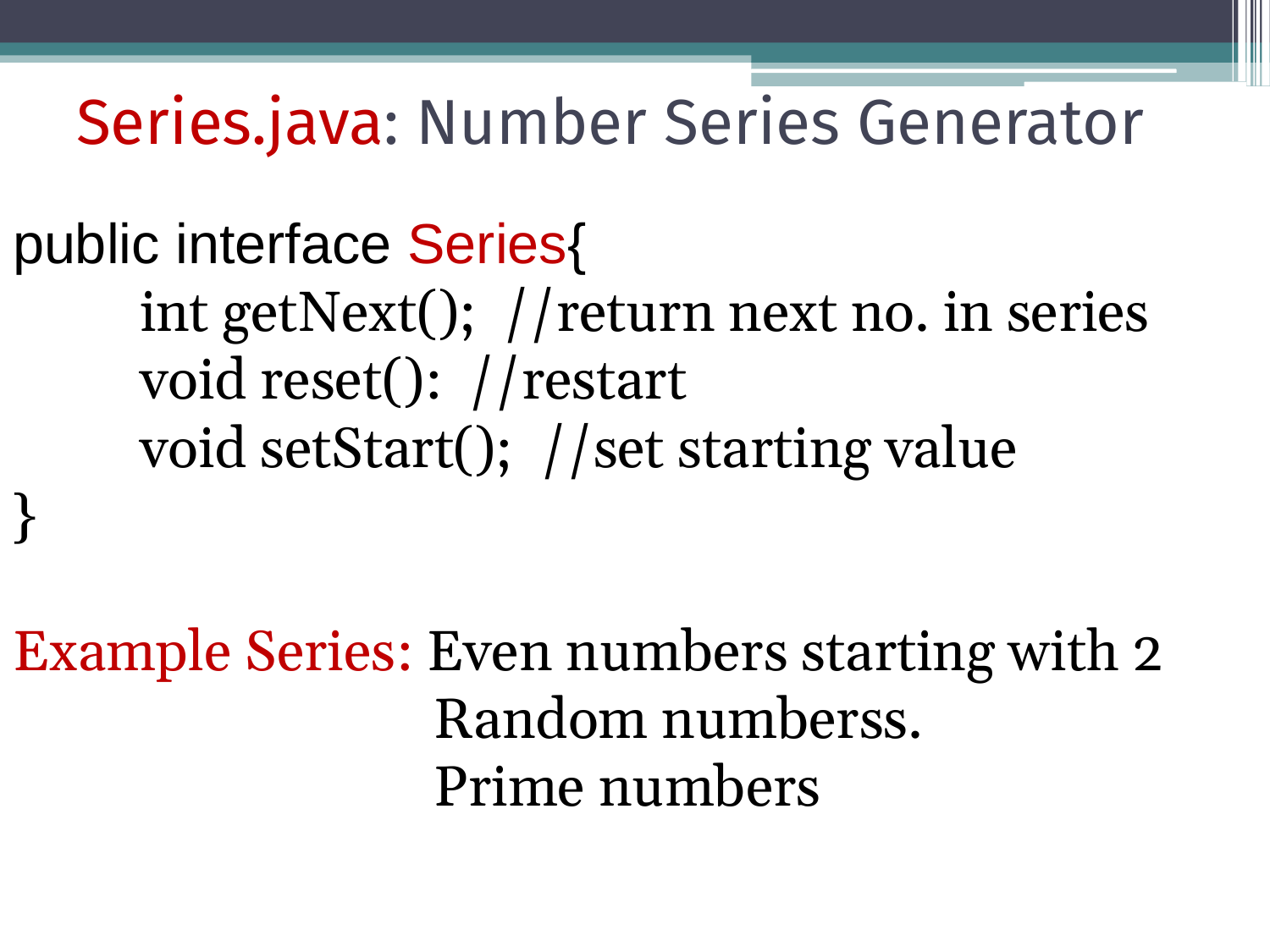

Series.java: Number Series Generator

public interface Series{
	int getNext();  //return next no. in series
	void reset():  //restart
	void setStart();  //set starting value
}

Example Series: Even numbers starting with 2
			   Random numberss.
			   Prime numbers